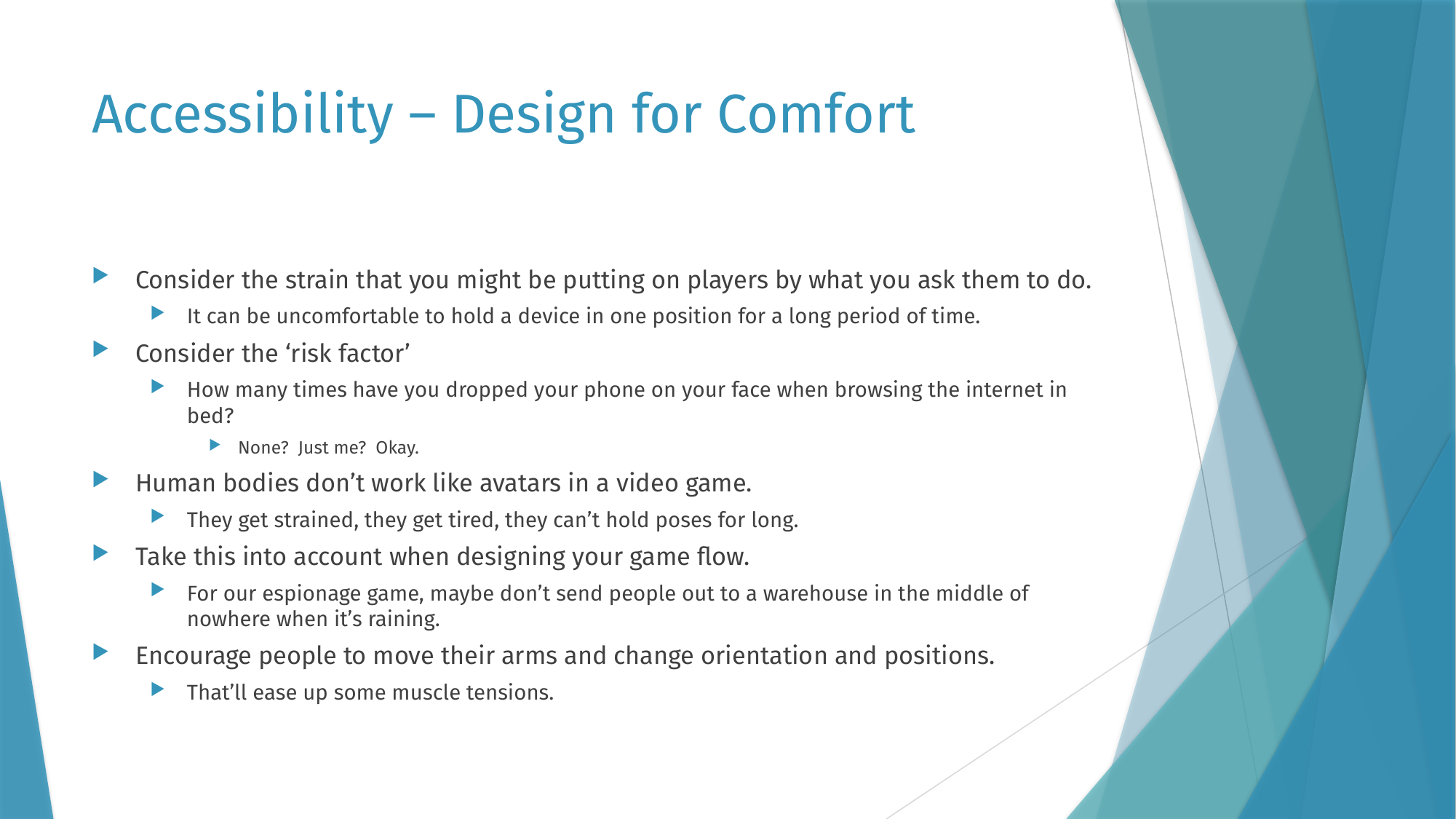

# Accessibility – Design for Comfort
Consider the strain that you might be putting on players by what you ask them to do.
It can be uncomfortable to hold a device in one position for a long period of time.
Consider the ‘risk factor’
How many times have you dropped your phone on your face when browsing the internet in bed?
None?  Just me?  Okay.
Human bodies don’t work like avatars in a video game.
They get strained, they get tired, they can’t hold poses for long.
Take this into account when designing your game flow.
For our espionage game, maybe don’t send people out to a warehouse in the middle of nowhere when it’s raining.
Encourage people to move their arms and change orientation and positions.
That’ll ease up some muscle tensions.